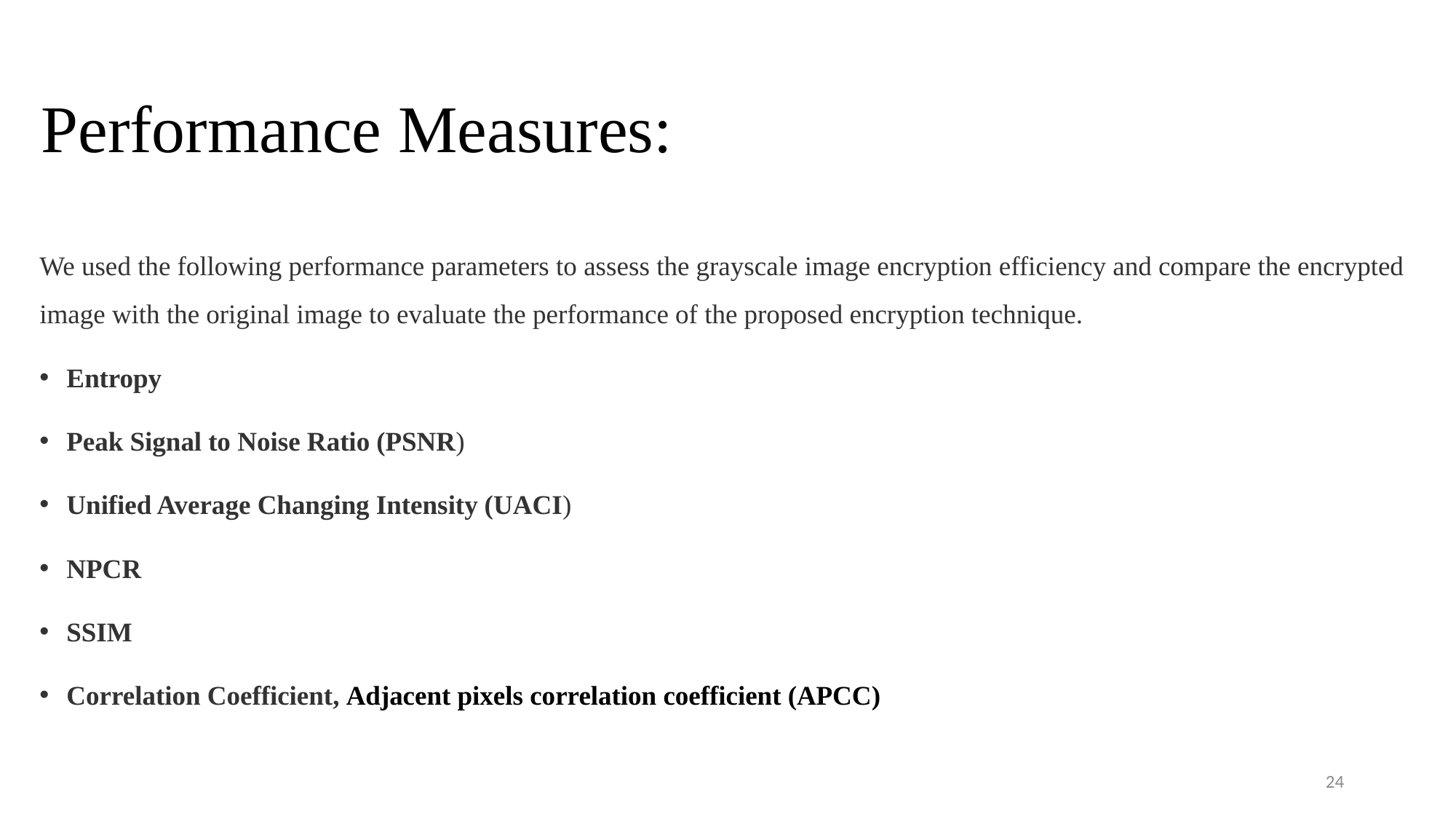

# Performance Measures:
We used the following performance parameters to assess the grayscale image encryption efficiency and compare the encrypted image with the original image to evaluate the performance of the proposed encryption technique.
Entropy
Peak Signal to Noise Ratio (PSNR)
Unified Average Changing Intensity (UACI)
NPCR
SSIM
Correlation Coefficient, Adjacent pixels correlation coefficient (APCC)
24